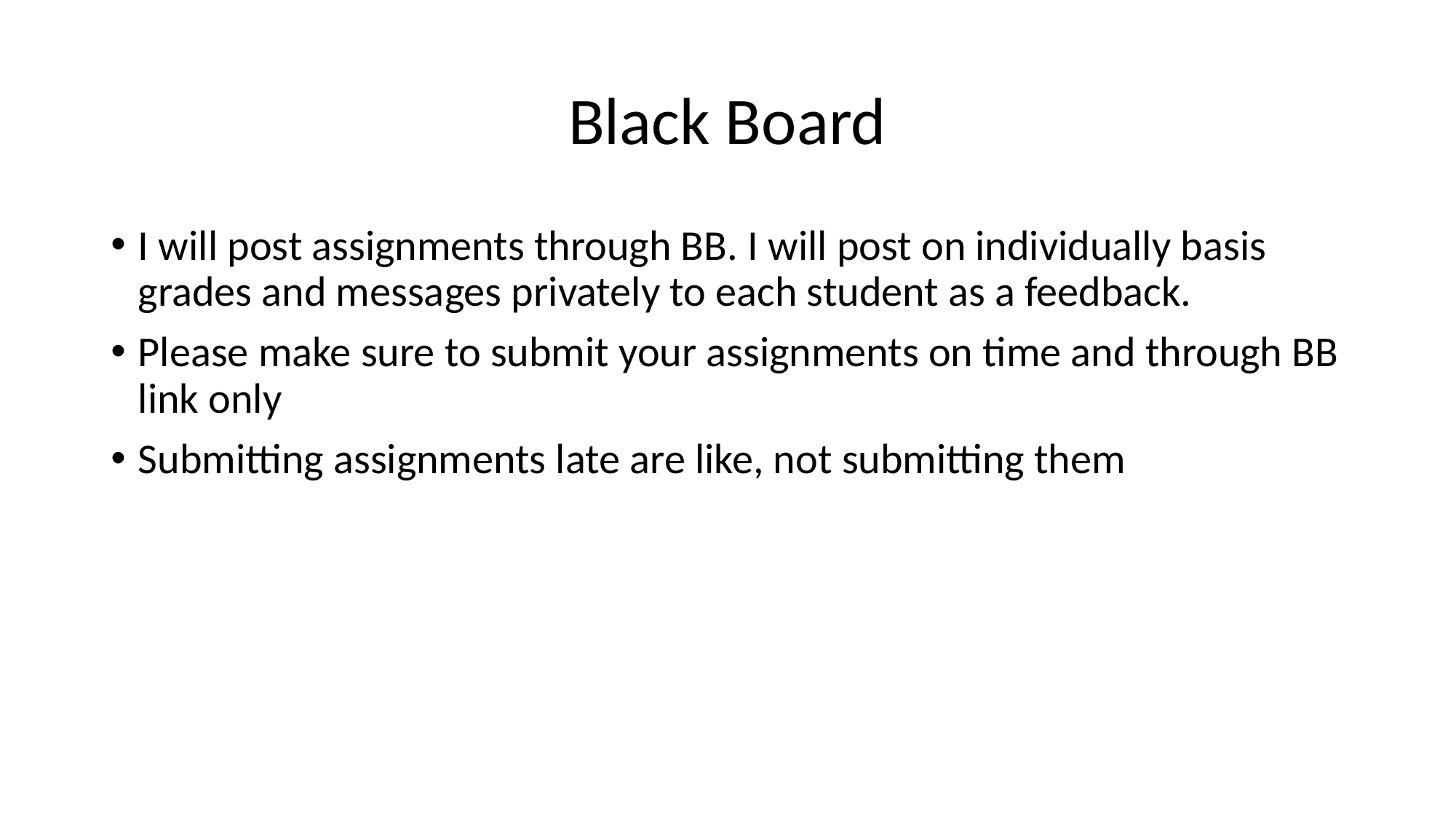

# Black Board
I will post assignments through BB. I will post on individually basis grades and messages privately to each student as a feedback.
Please make sure to submit your assignments on time and through BB link only
Submitting assignments late are like, not submitting them